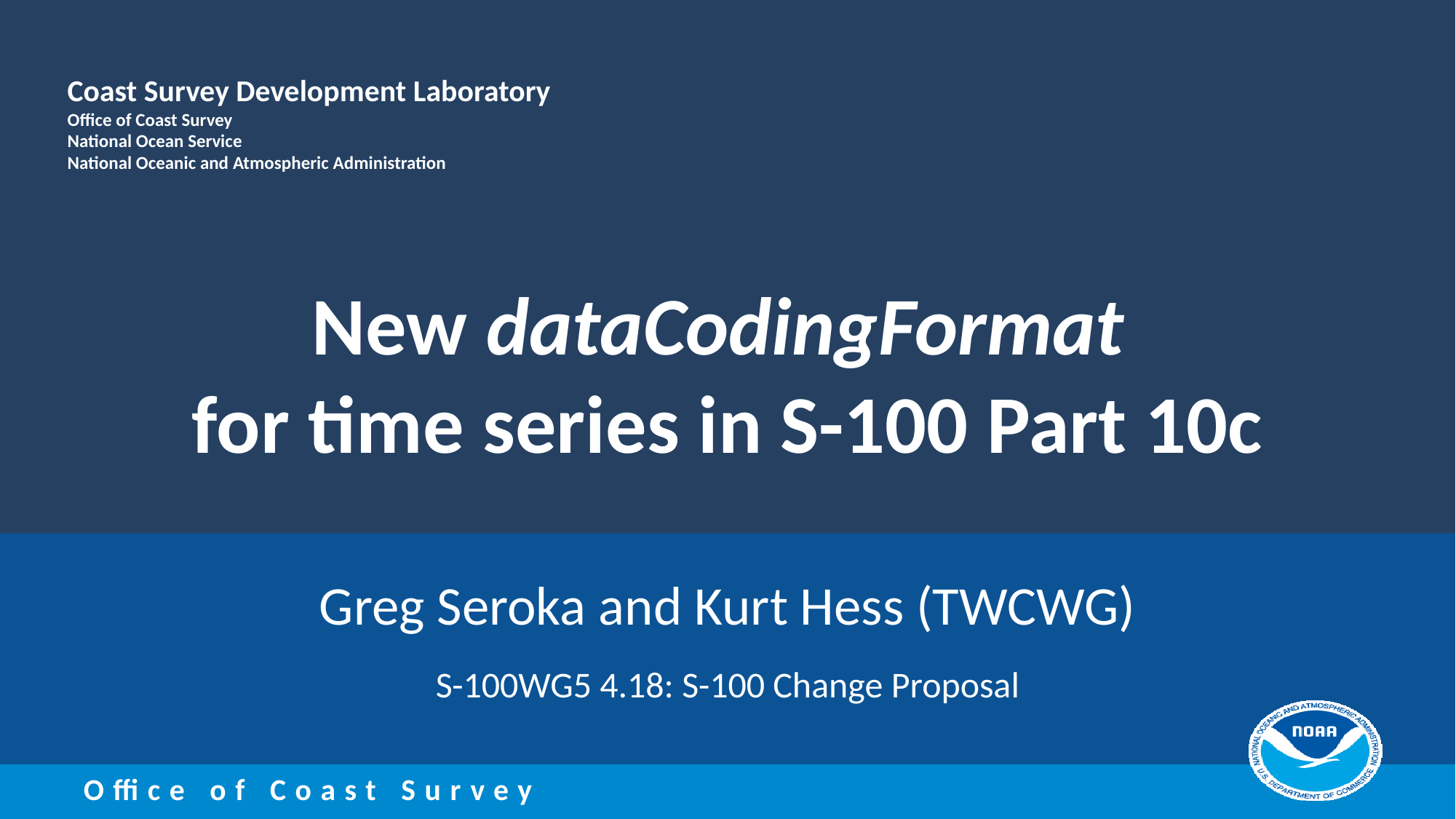

Coast Survey Development Laboratory
Office of Coast Survey
National Ocean Service
National Oceanic and Atmospheric Administration
New dataCodingFormat
for time series in S-100 Part 10c
Greg Seroka and Kurt Hess (TWCWG)

S-100WG5 4.18: S-100 Change Proposal